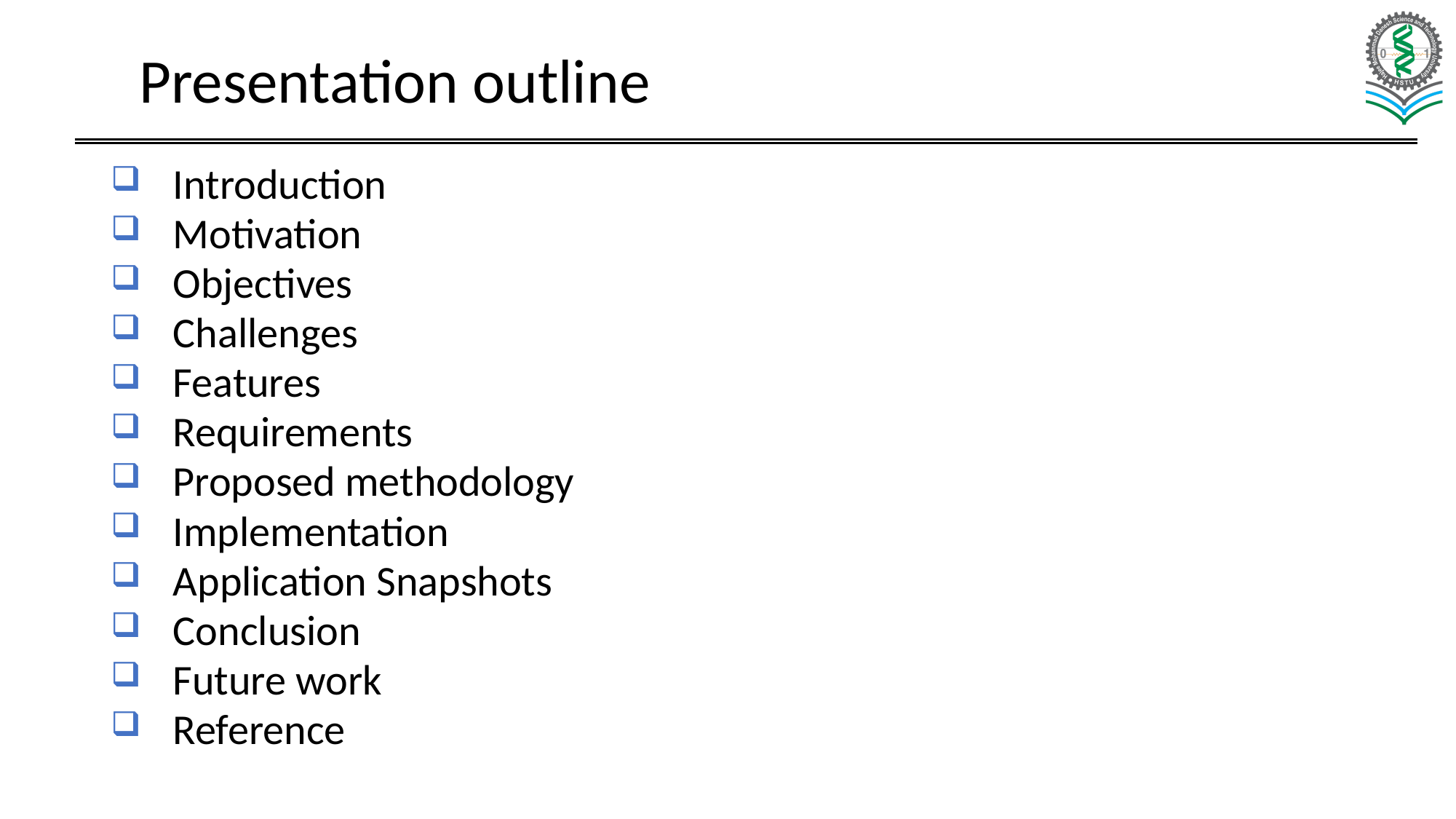

# Presentation outline
Introduction
Motivation
Objectives
Challenges
Features
Requirements
Proposed methodology
Implementation
Application Snapshots
Conclusion
Future work
Reference